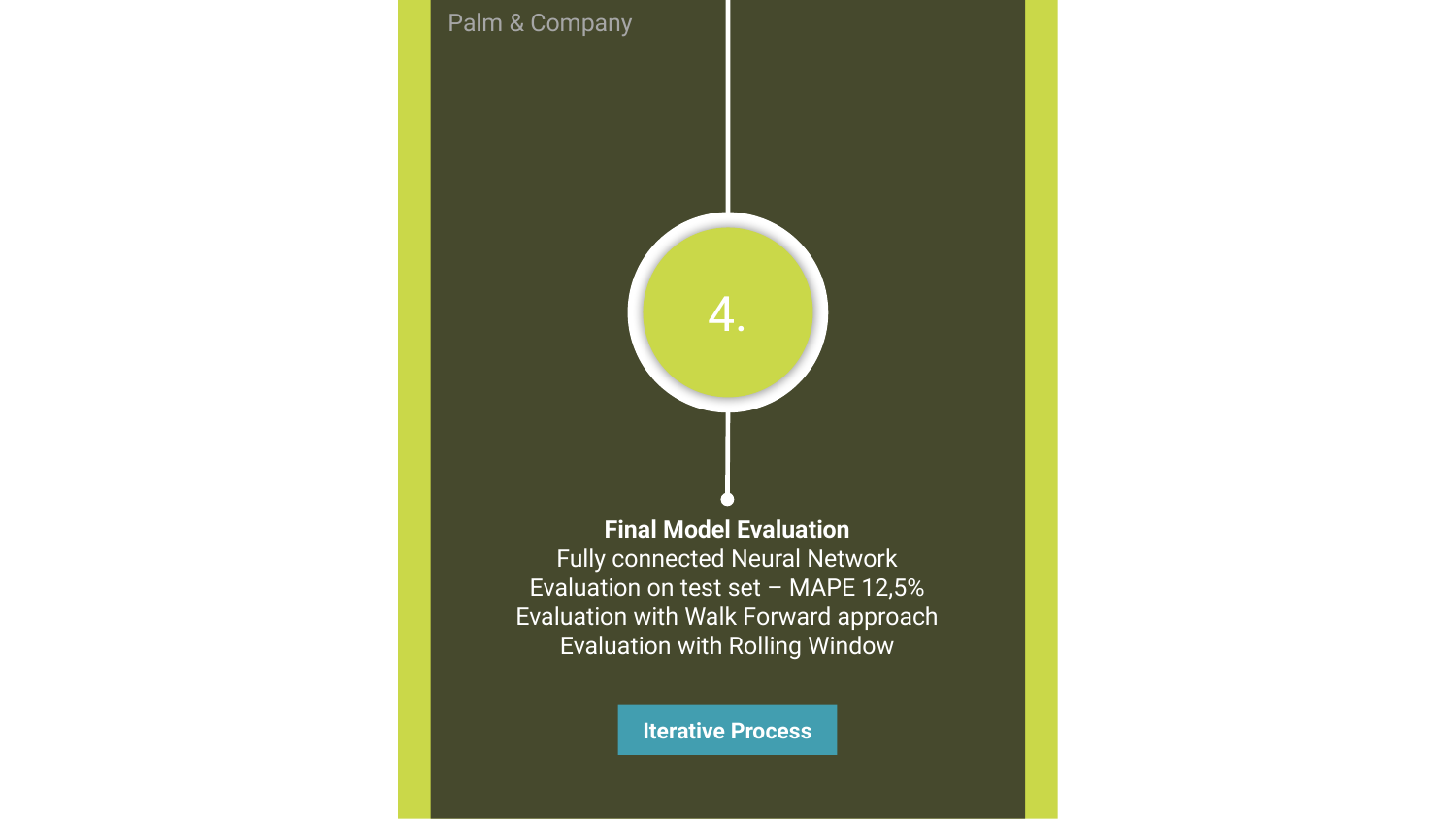

Palm & Company

4.
Final Model Evaluation
Fully connected Neural Network
Evaluation on test set – MAPE 12,5%
Evaluation with Walk Forward approach
Evaluation with Rolling Window
Iterative Process